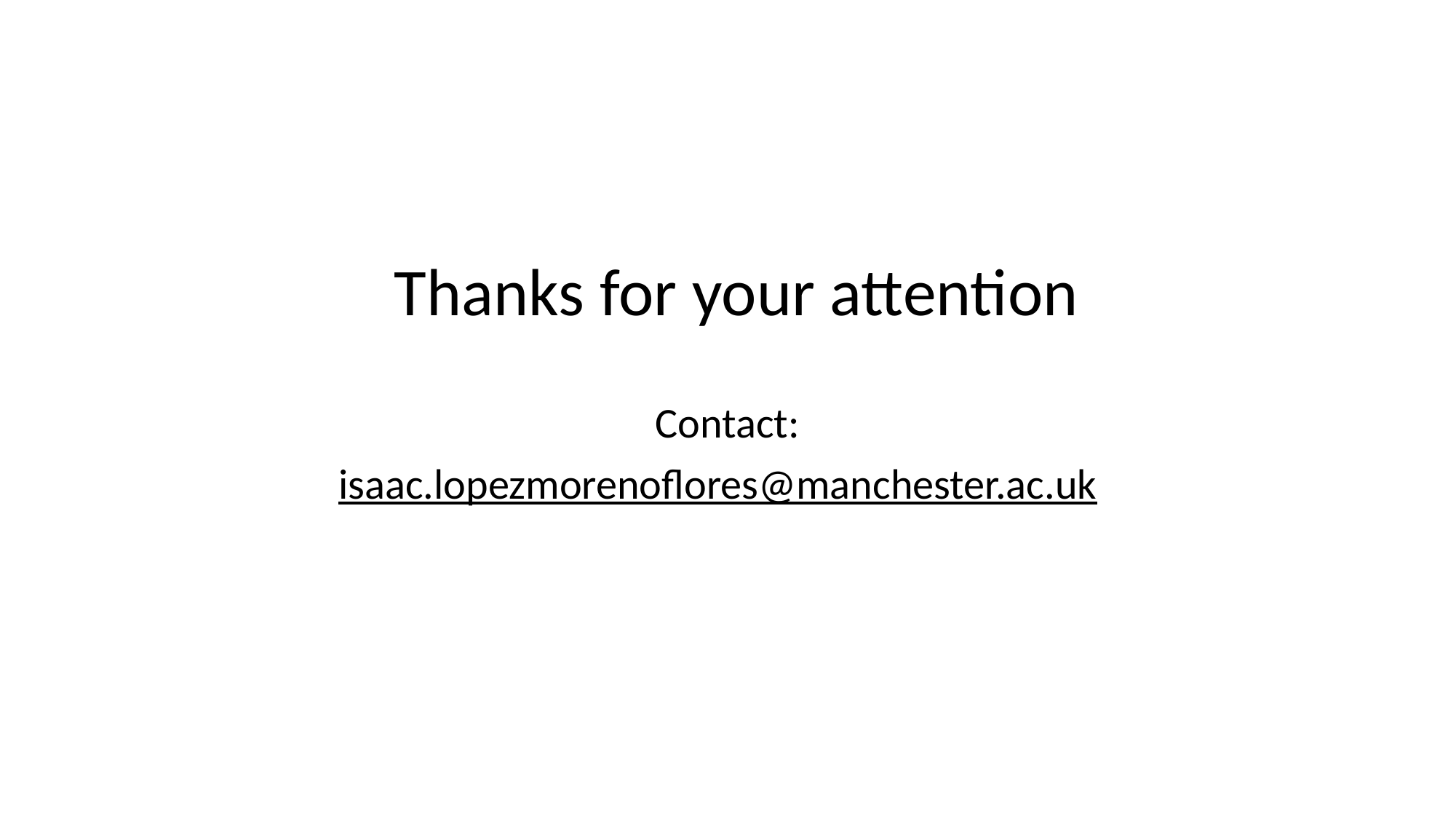

# Thanks for your attention
Contact:
isaac.lopezmorenoflores@manchester.ac.uk